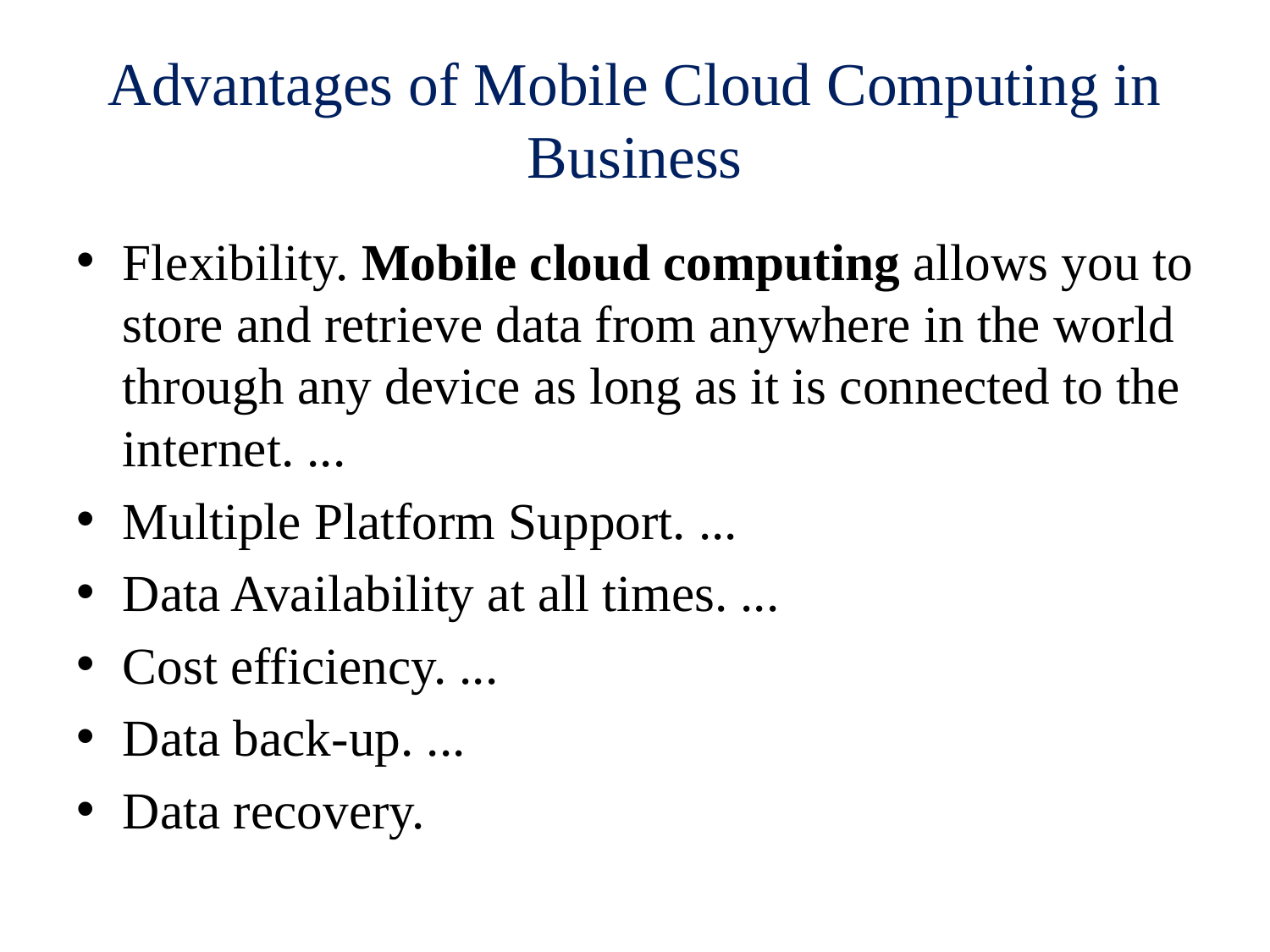

# Advantages of Mobile Cloud Computing in Business
Flexibility. Mobile cloud computing allows you to store and retrieve data from anywhere in the world through any device as long as it is connected to the internet. ...
Multiple Platform Support. ...
Data Availability at all times. ...
Cost efficiency. ...
Data back-up. ...
Data recovery.